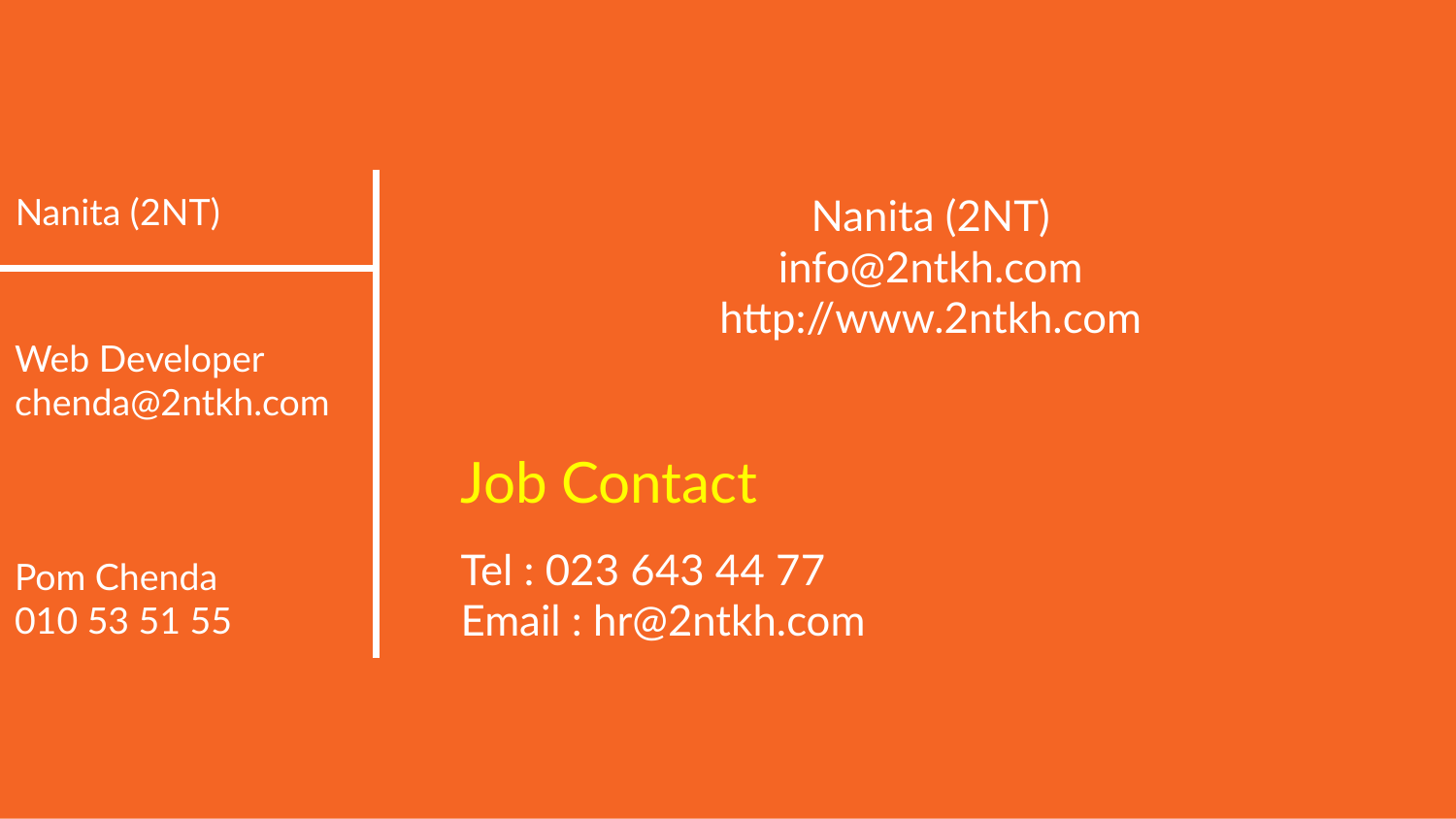

Nanita (2NT)
Nanita (2NT)
info@2ntkh.com
http://www.2ntkh.com
Web Developer
chenda@2ntkh.com

Pom Chenda
010 53 51 55

Job Contact
Tel : 023 643 44 77
Email : hr@2ntkh.com